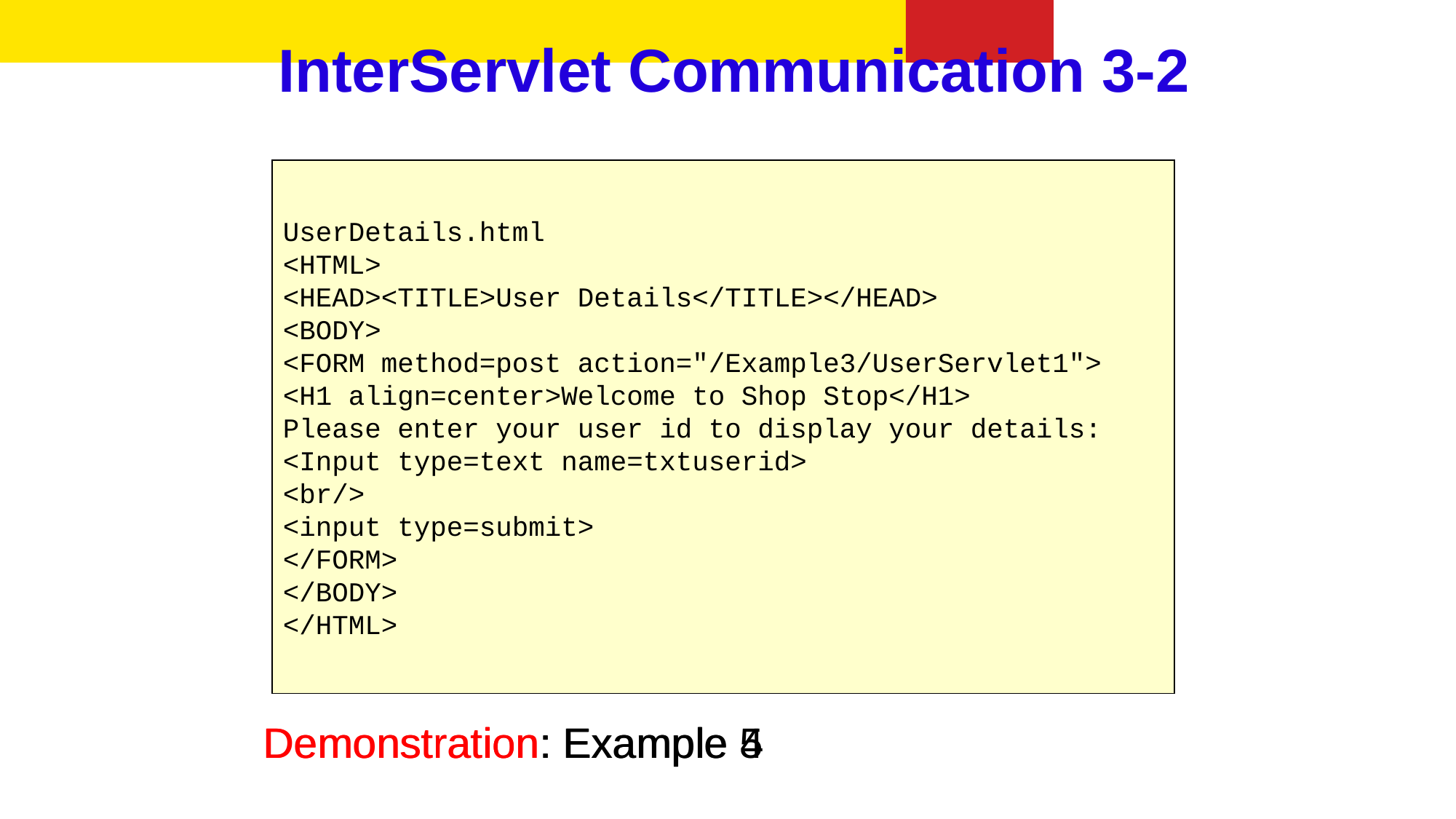

# InterServlet Communication 3-2
UserDetails.html
<HTML>
<HEAD><TITLE>User Details</TITLE></HEAD>
<BODY>
<FORM method=post action="/Example3/UserServlet1">
<H1 align=center>Welcome to Shop Stop</H1>
Please enter your user id to display your details:
<Input type=text name=txtuserid>
<br/>
<input type=submit>
</FORM>
</BODY>
</HTML>
//UserServlet1
String uid=request.getParameter("txtuserid");
response.setContentType(CONTENT_TYPE);
PrintWriter out = response.getWriter();
ServletContext context=getServletContext();
context.setAttribute("userid",uid);
RequestDispatcher
dispatcher=getServletContext().getRequestDispatcher(
"/UserServlet2");
if(dispatcher==null)
{
    response.sendError(response.SC_NO_CONTENT);
}
dispatcher.forward(request,response);
out.close();
RequestDispatcher object is created to
access the context of another Servlet using
getServletContext() method.
Demonstration: Example 4
Demonstration: Example 5